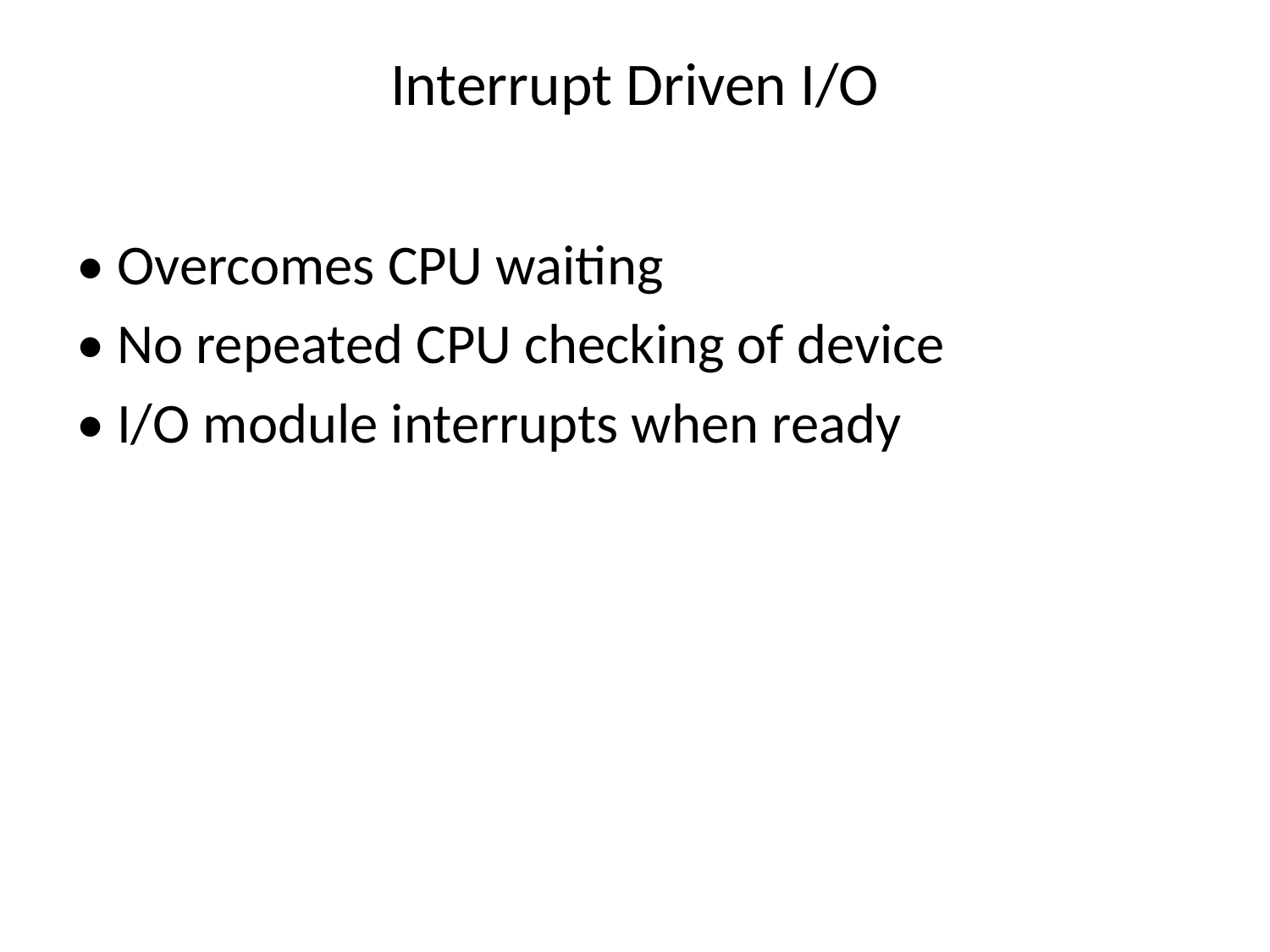

# Interrupt Driven I/O
• Overcomes CPU waiting
• No repeated CPU checking of device
• I/O module interrupts when ready